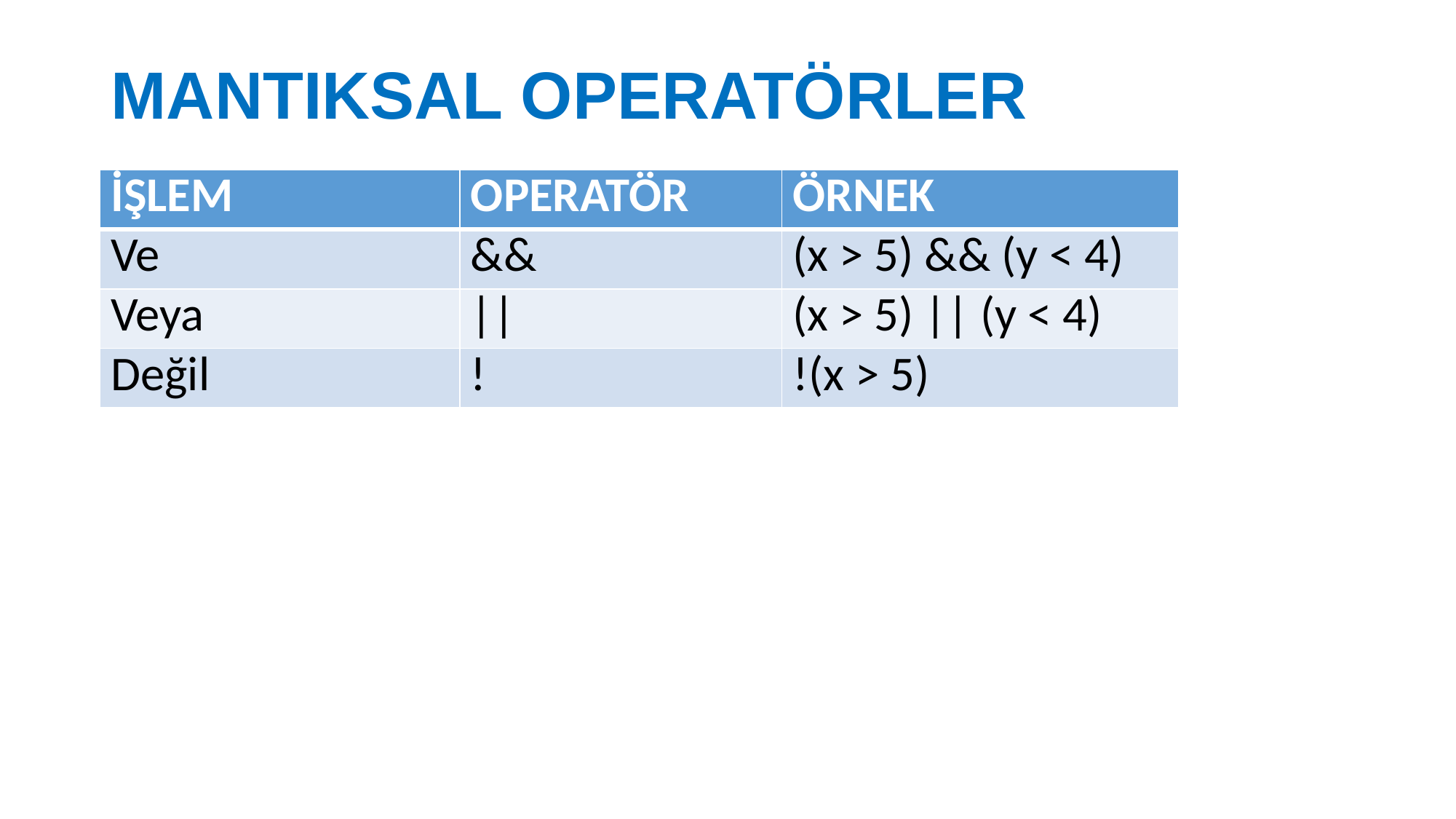

# MANTIKSAL OPERATÖRLER
| İŞLEM | OPERATÖR | ÖRNEK |
| --- | --- | --- |
| Ve | && | (x > 5) && (y < 4) |
| Veya | || | (x > 5) || (y < 4) |
| Değil | ! | !(x > 5) |
20.03.2018
17